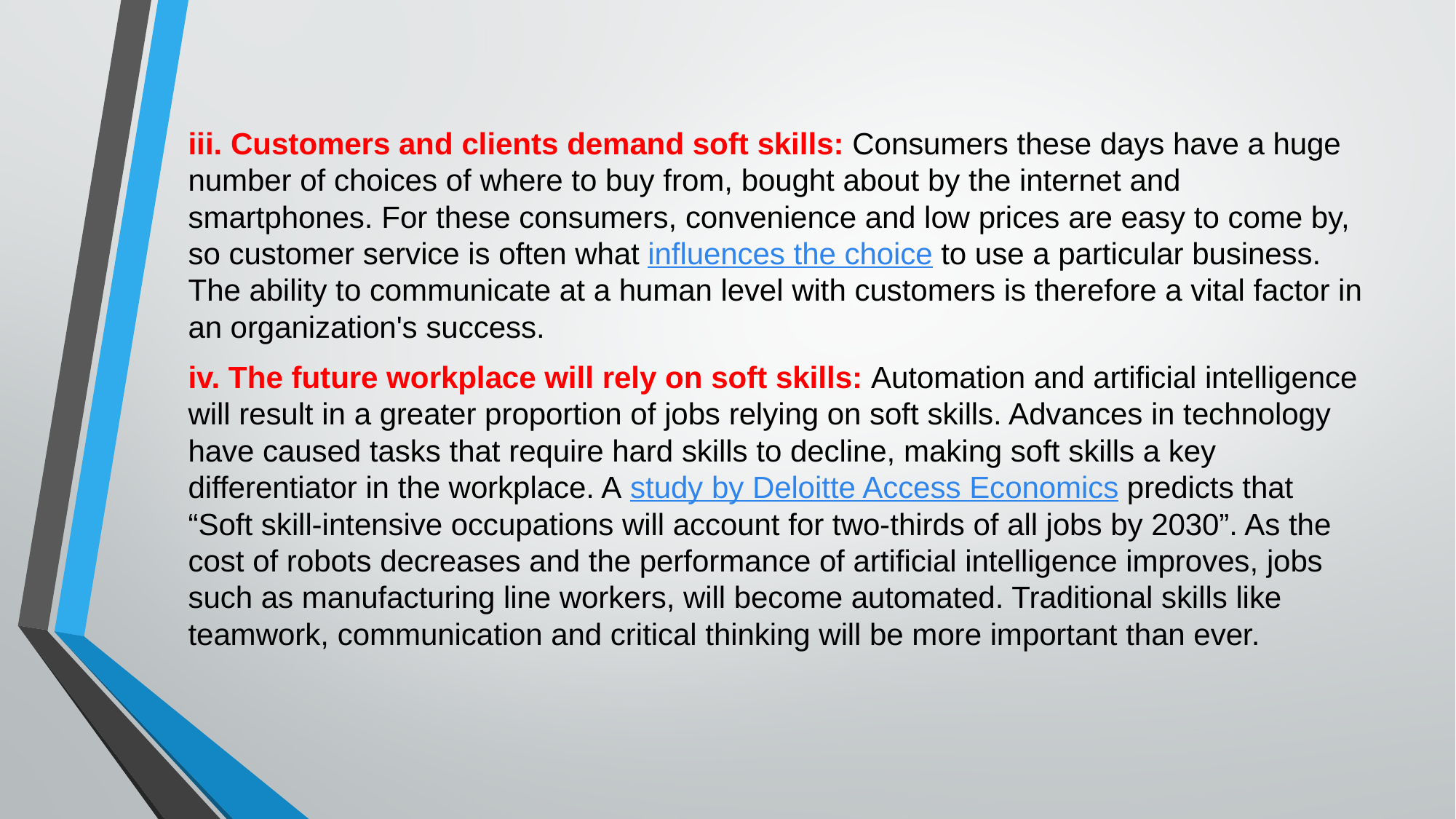

iii. Customers and clients demand soft skills: Consumers these days have a huge number of choices of where to buy from, bought about by the internet and smartphones. For these consumers, convenience and low prices are easy to come by, so customer service is often what influences the choice to use a particular business. The ability to communicate at a human level with customers is therefore a vital factor in an organization's success.
iv. The future workplace will rely on soft skills: Automation and artificial intelligence will result in a greater proportion of jobs relying on soft skills. Advances in technology have caused tasks that require hard skills to decline, making soft skills a key differentiator in the workplace. A study by Deloitte Access Economics predicts that “Soft skill-intensive occupations will account for two-thirds of all jobs by 2030”. As the cost of robots decreases and the performance of artificial intelligence improves, jobs such as manufacturing line workers, will become automated. Traditional skills like teamwork, communication and critical thinking will be more important than ever.